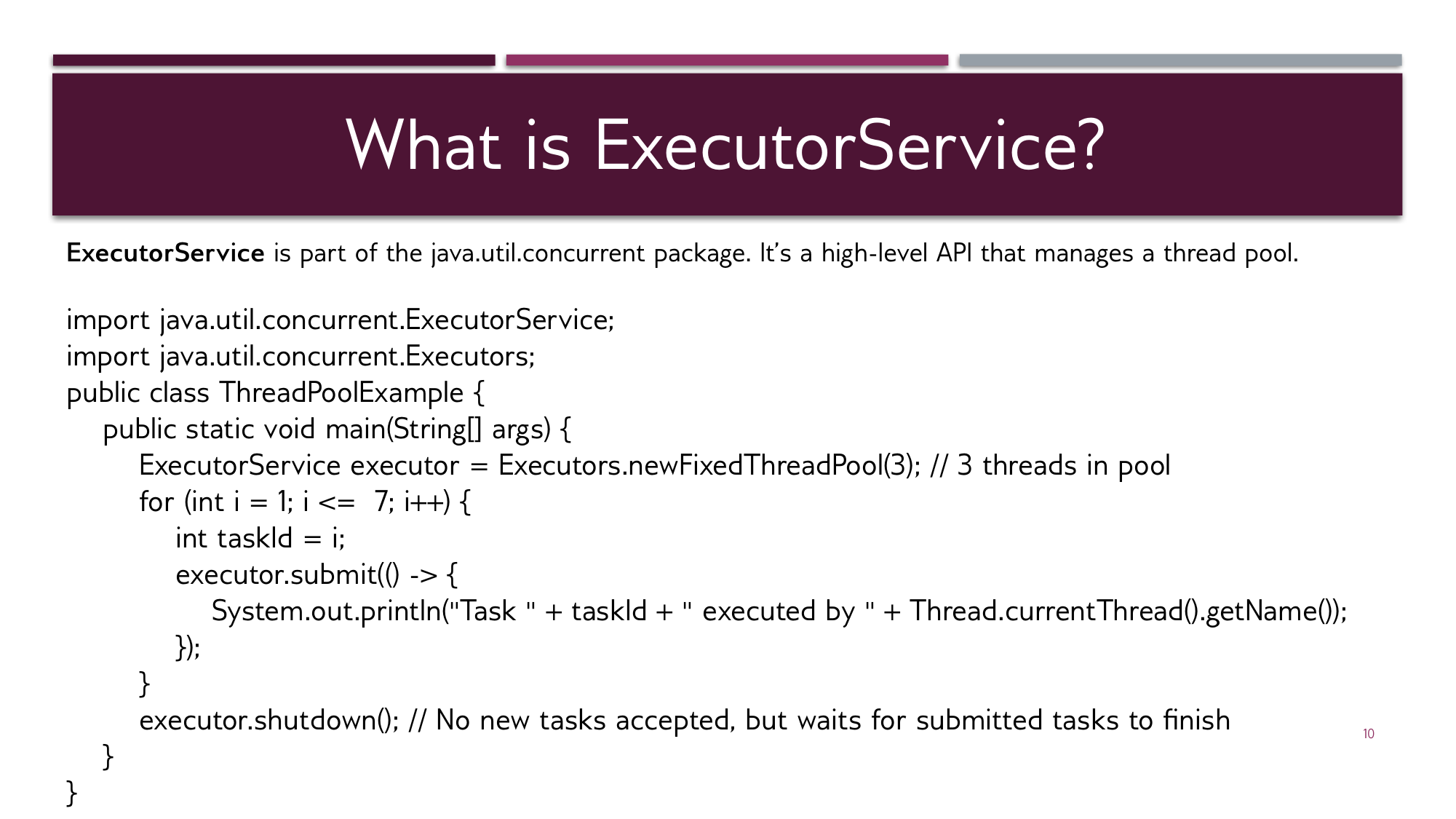

What is ExecutorService?
ExecutorService is part of the java.util.concurrent package. It’s a high-level API that manages a thread pool.
import java.util.concurrent.ExecutorService;
import java.util.concurrent.Executors;
public class ThreadPoolExample {
    public static void main(String[] args) {
        ExecutorService executor = Executors.newFixedThreadPool(3); // 3 threads in pool
        for (int i = 1; i <=  7; i++) {
            int taskId = i;
            executor.submit(() -> {
                System.out.println("Task " + taskId + " executed by " + Thread.currentThread().getName());
            });
        }
        executor.shutdown(); // No new tasks accepted, but waits for submitted tasks to finish
    }
}
10